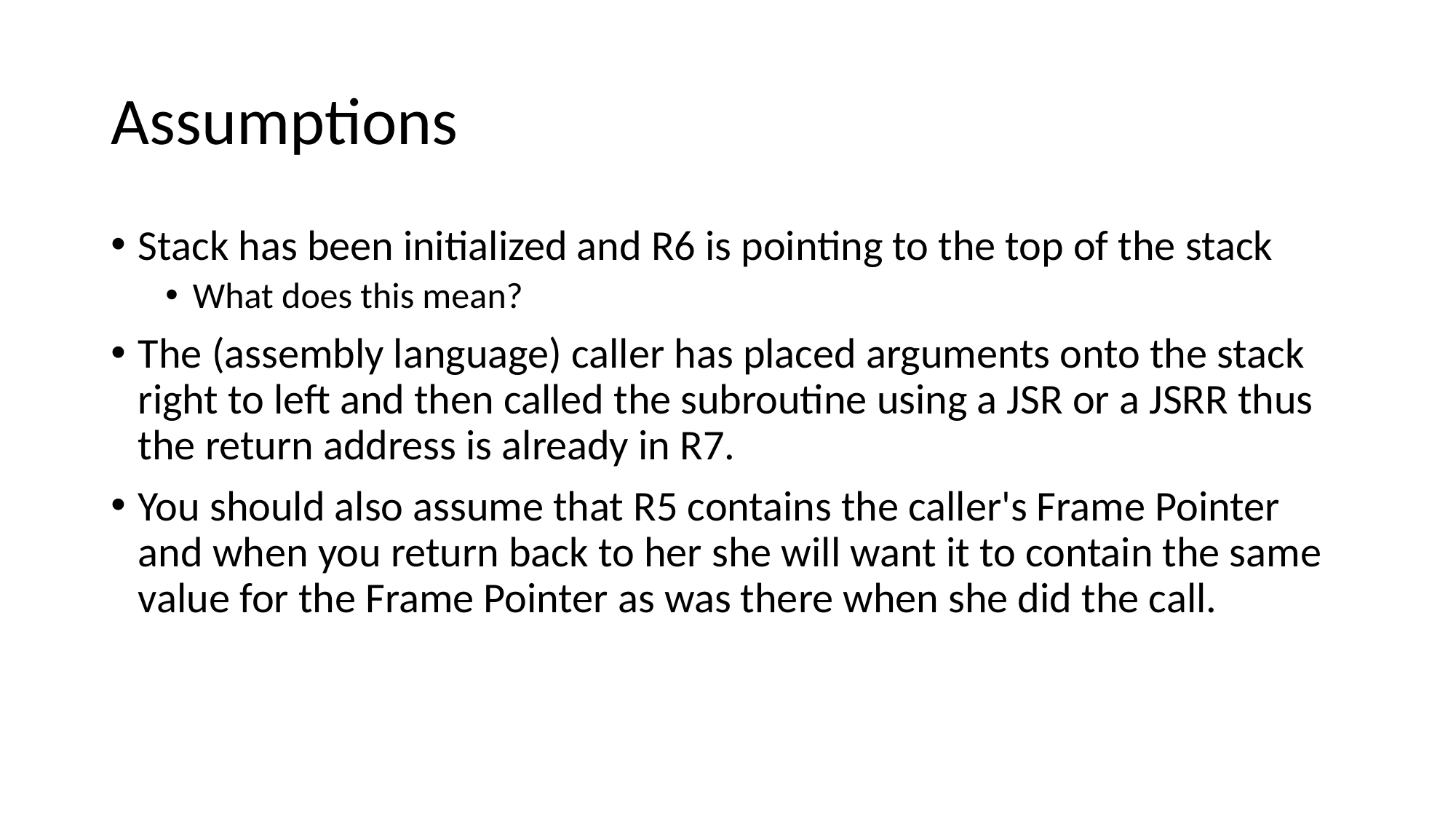

# Assumptions
Stack has been initialized and R6 is pointing to the top of the stack
What does this mean?
The (assembly language) caller has placed arguments onto the stack right to left and then called the subroutine using a JSR or a JSRR thus the return address is already in R7.
You should also assume that R5 contains the caller's Frame Pointer and when you return back to her she will want it to contain the same value for the Frame Pointer as was there when she did the call.